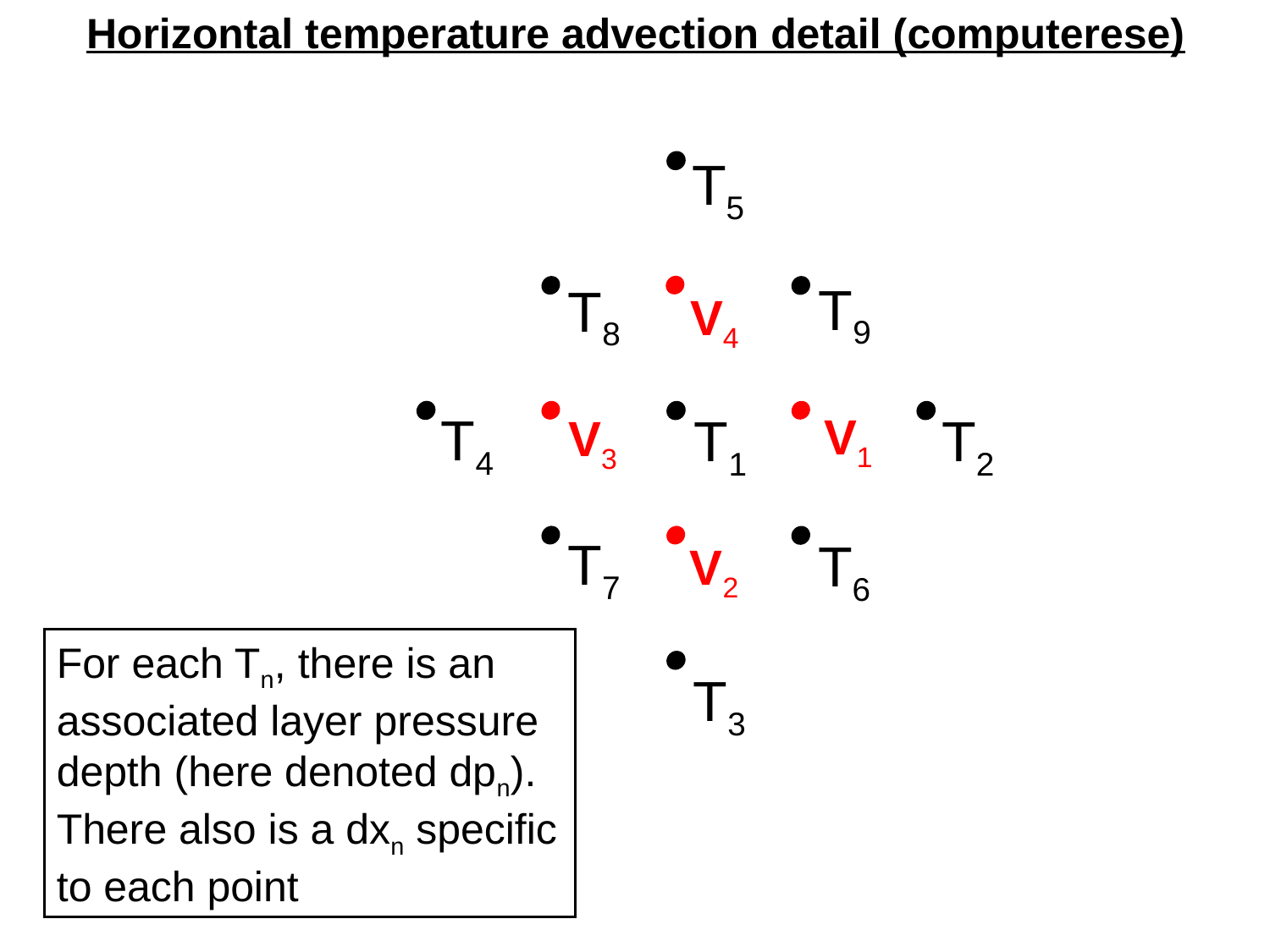

Horizontal temperature advection detail (computerese)
T5

T9
T8
V4
T4
T1
V1
T2
V3
T7
T6
V2
For each Tn, there is an associated layer pressure depth (here denoted dpn).  There also is a dxn specific to each point
T3